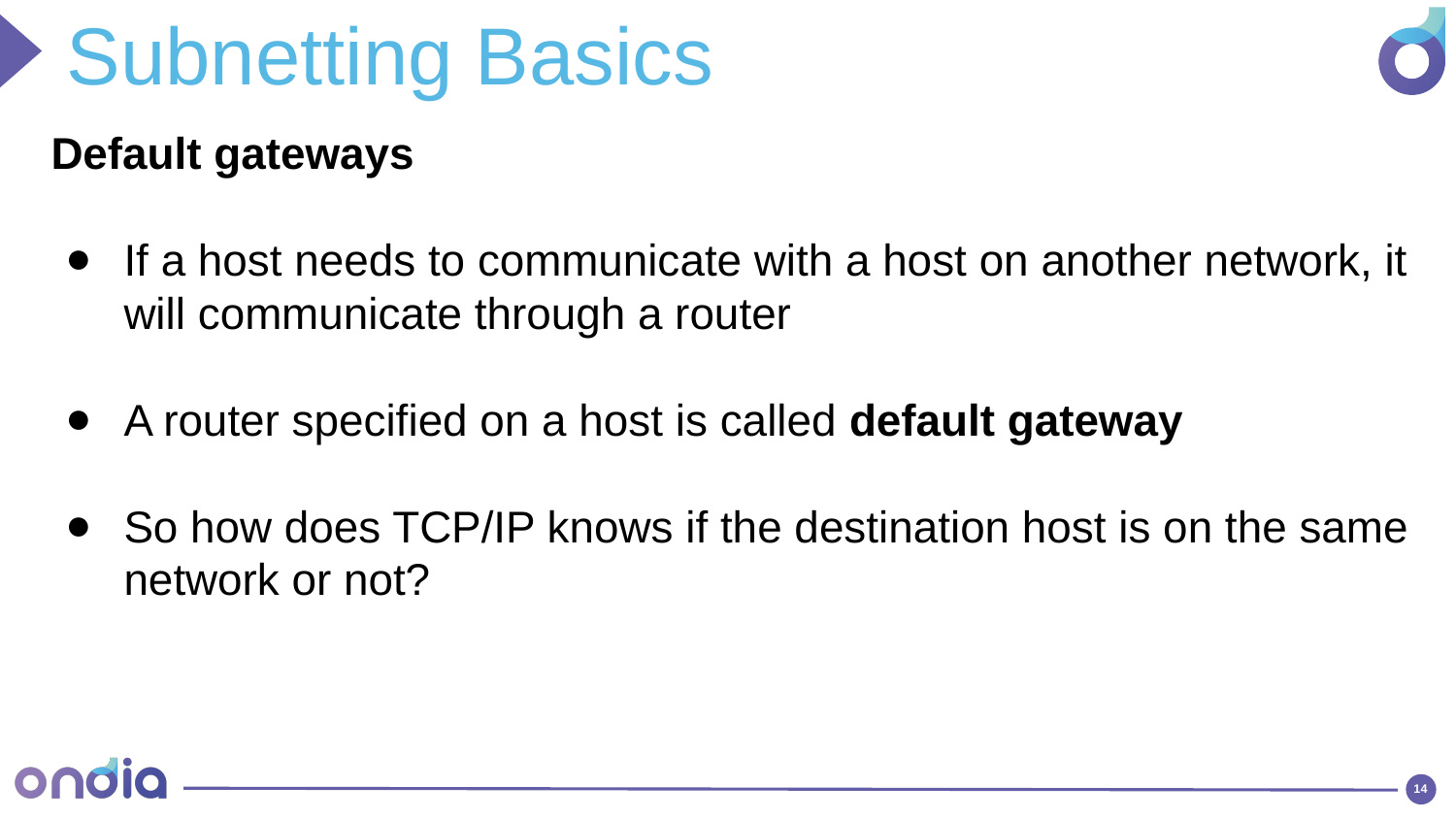

Subnetting Basics
Default gateways

If a host needs to communicate with a host on another network, it will communicate through a router

A router specified on a host is called default gateway

So how does TCP/IP knows if the destination host is on the same network or not?